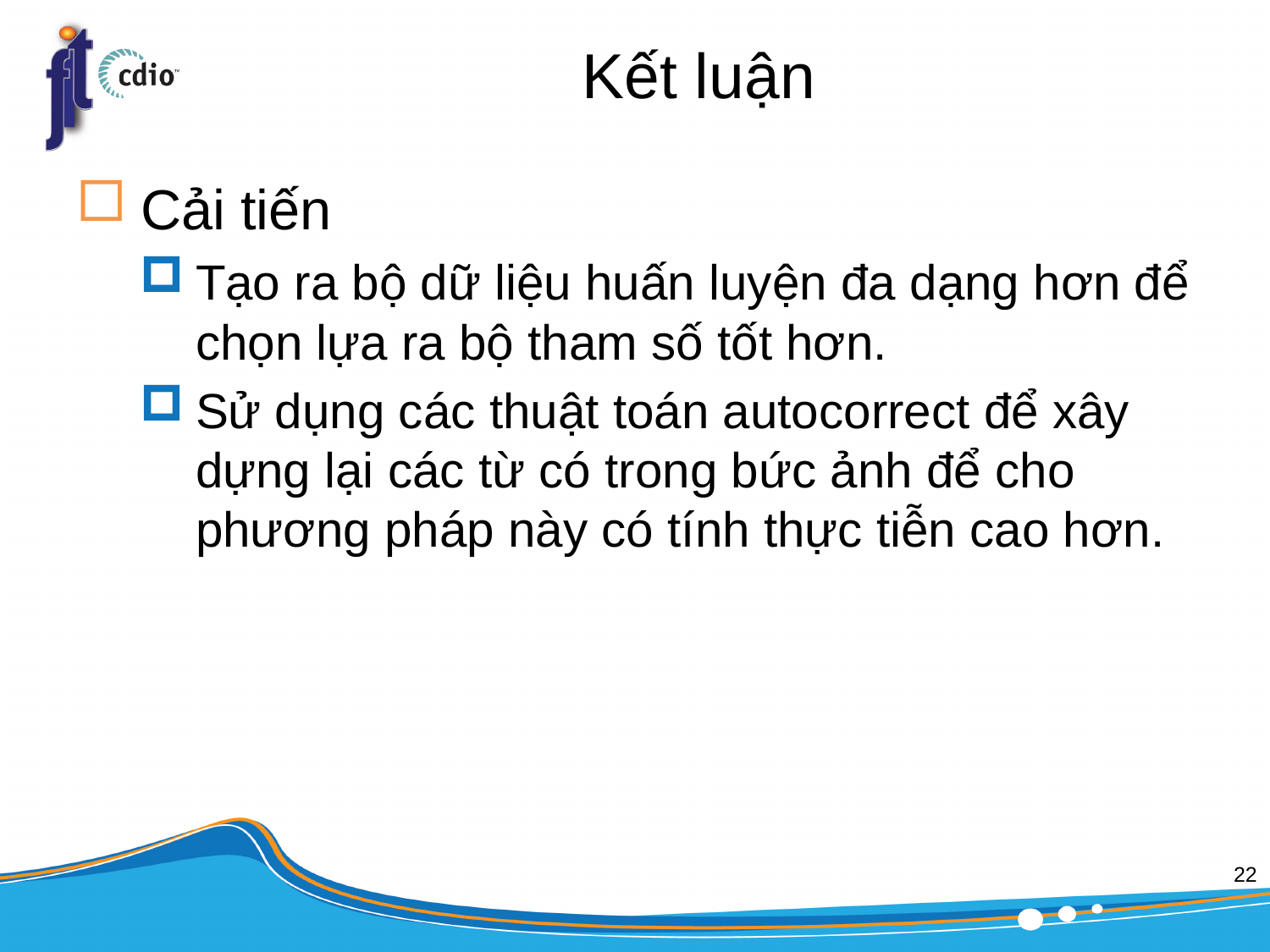

# Kết luận
Cải tiến
Tạo ra bộ dữ liệu huấn luyện đa dạng hơn để chọn lựa ra bộ tham số tốt hơn.
Sử dụng các thuật toán autocorrect để xây dựng lại các từ có trong bức ảnh để cho phương pháp này có tính thực tiễn cao hơn.

22